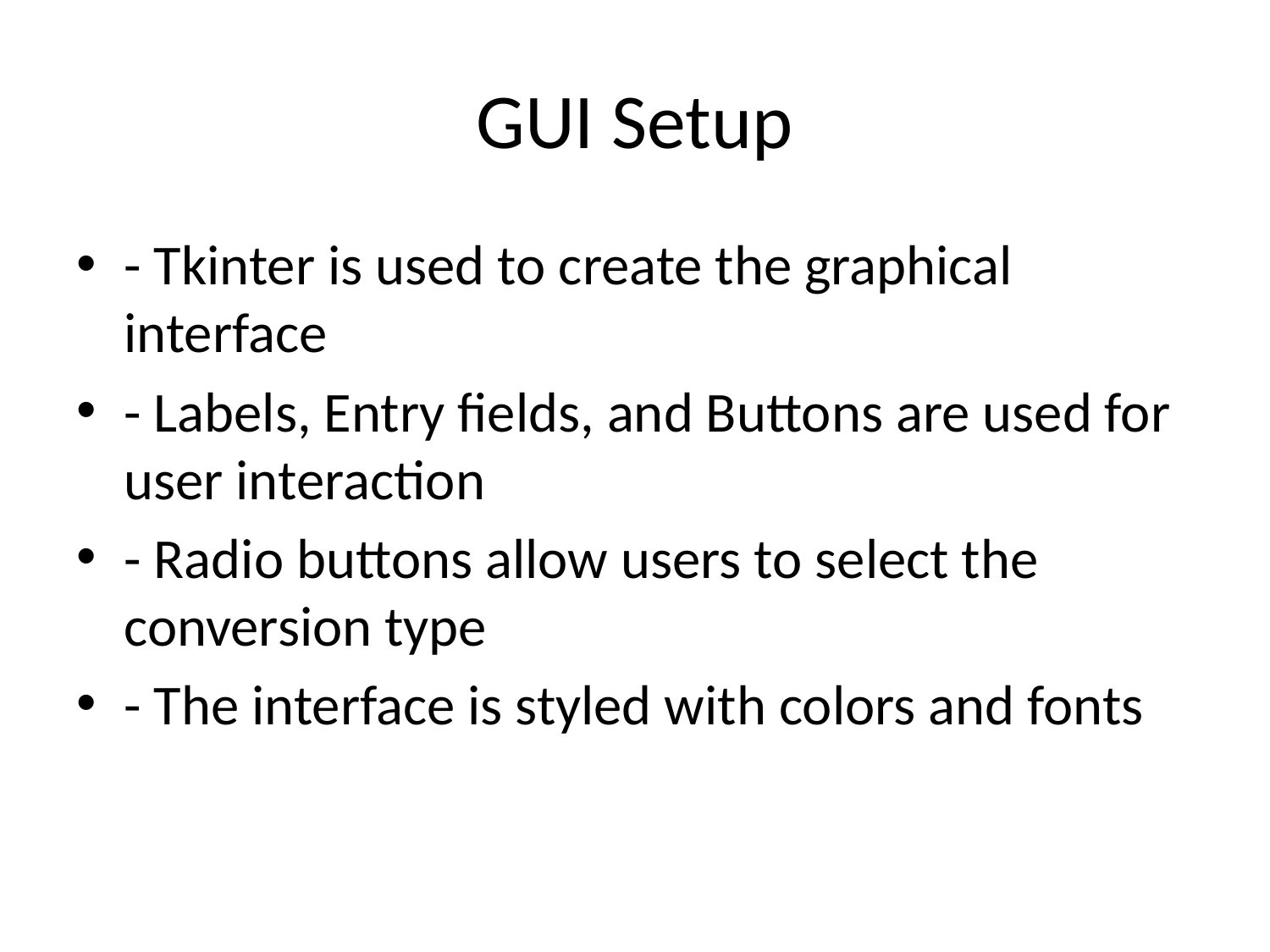

# GUI Setup
- Tkinter is used to create the graphical interface
- Labels, Entry fields, and Buttons are used for user interaction
- Radio buttons allow users to select the conversion type
- The interface is styled with colors and fonts